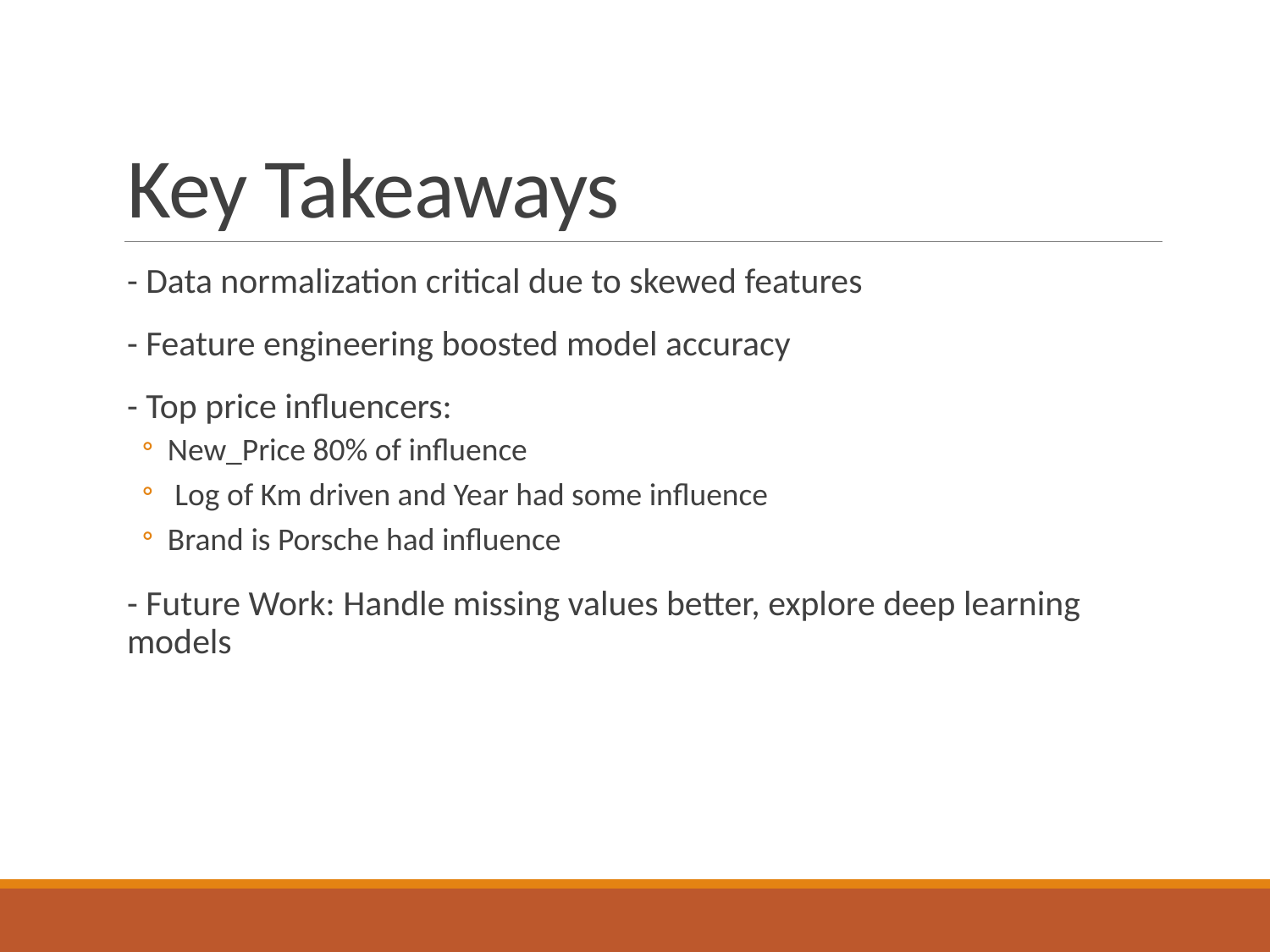

# Key Takeaways
- Data normalization critical due to skewed features
- Feature engineering boosted model accuracy
- Top price influencers:
New_Price 80% of influence
 Log of Km driven and Year had some influence
Brand is Porsche had influence
- Future Work: Handle missing values better, explore deep learning models